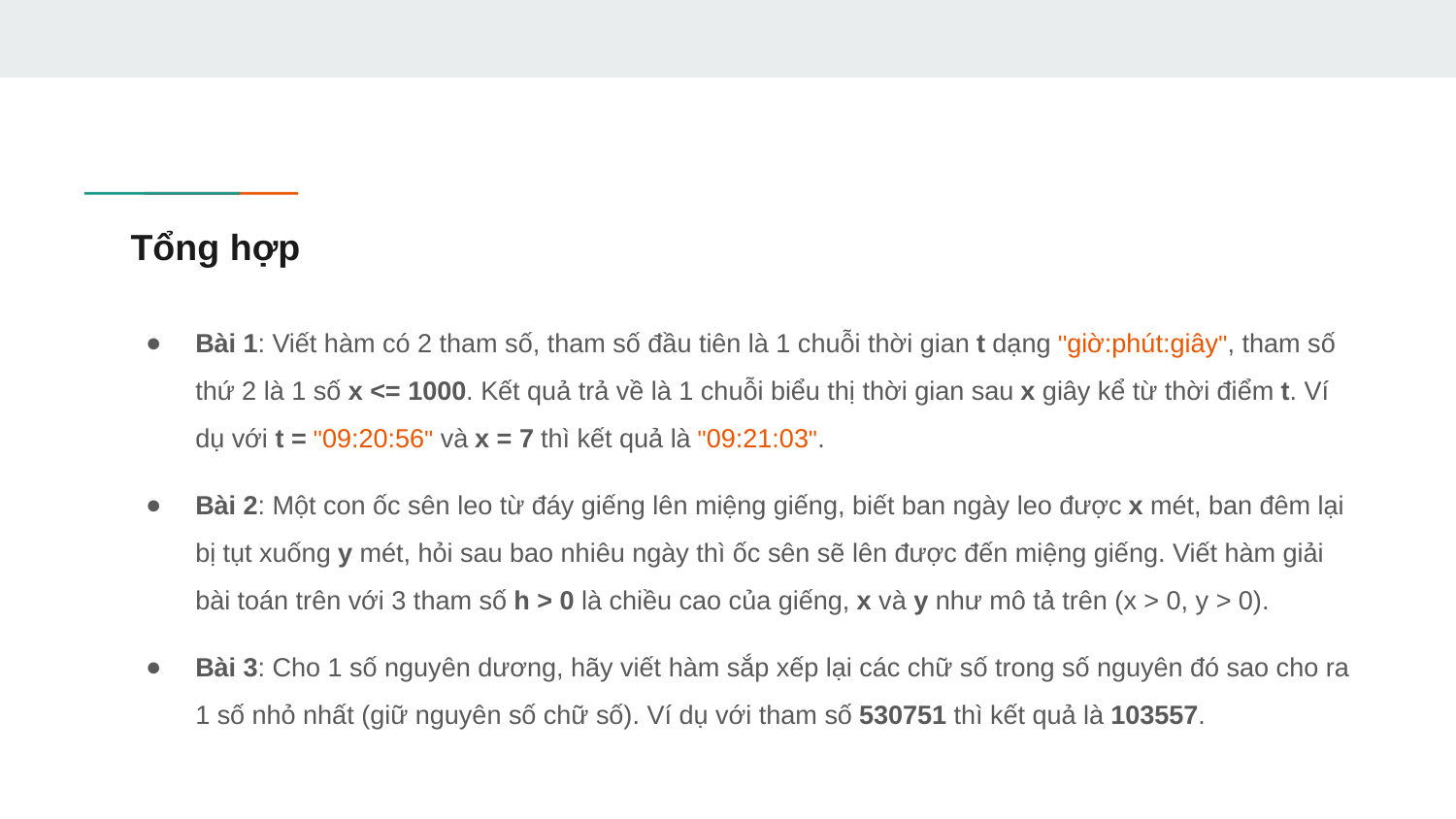

# Tổng hợp
Bài 1: Viết hàm có 2 tham số, tham số đầu tiên là 1 chuỗi thời gian t dạng ''giờ:phút:giây'', tham số thứ 2 là 1 số x <= 1000. Kết quả trả về là 1 chuỗi biểu thị thời gian sau x giây kể từ thời điểm t. Ví dụ với t = ''09:20:56'' và x = 7 thì kết quả là ''09:21:03''.
Bài 2: Một con ốc sên leo từ đáy giếng lên miệng giếng, biết ban ngày leo được x mét, ban đêm lại bị tụt xuống y mét, hỏi sau bao nhiêu ngày thì ốc sên sẽ lên được đến miệng giếng. Viết hàm giải bài toán trên với 3 tham số h > 0 là chiều cao của giếng, x và y như mô tả trên (x > 0, y > 0).
Bài 3: Cho 1 số nguyên dương, hãy viết hàm sắp xếp lại các chữ số trong số nguyên đó sao cho ra 1 số nhỏ nhất (giữ nguyên số chữ số). Ví dụ với tham số 530751 thì kết quả là 103557.